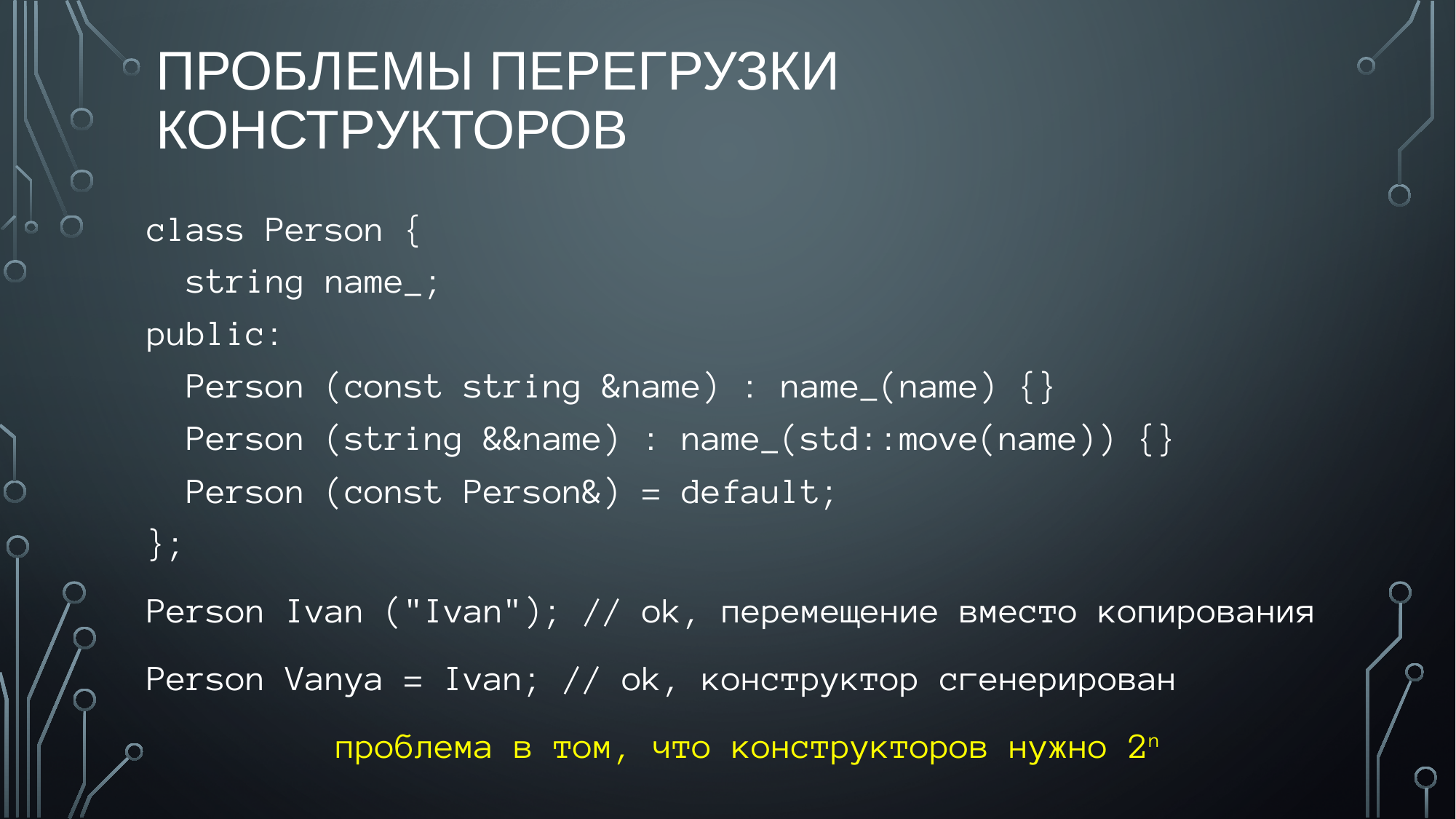

# проблемы перегрузки конструкторов
class Person {
  string name_;
public:
  Person (const string &name) : name_(name) {}
  Person (string &&name) : name_(std::move(name)) {}
  Person (const Person&) = default;
};
Person Ivan ("Ivan"); // ok, перемещение вместо копирования
Person Vanya = Ivan; // ok, конструктор сгенерирован
проблема в том, что конструкторов нужно 2n